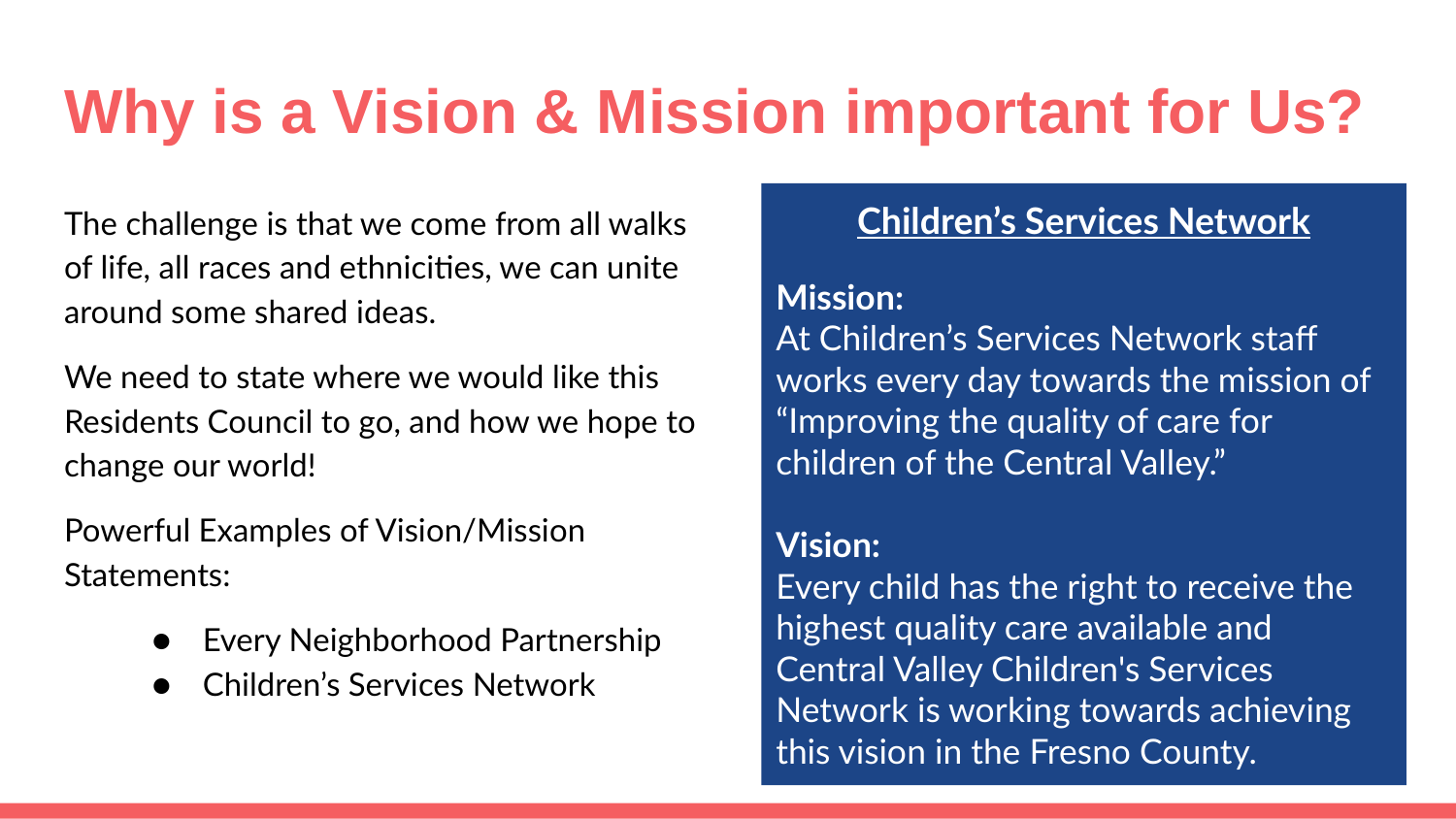

# Why is a Vision & Mission important for Us?
The challenge is that we come from all walks of life, all races and ethnicities, we can unite around some shared ideas.
We need to state where we would like this Residents Council to go, and how we hope to change our world!
Powerful Examples of Vision/Mission Statements:
Every Neighborhood Partnership
Children’s Services Network
Children’s Services Network

Mission:
At Children’s Services Network staff works every day towards the mission of “Improving the quality of care for children of the Central Valley.”

Vision:
Every child has the right to receive the highest quality care available and Central Valley Children's Services Network is working towards achieving this vision in the Fresno County.